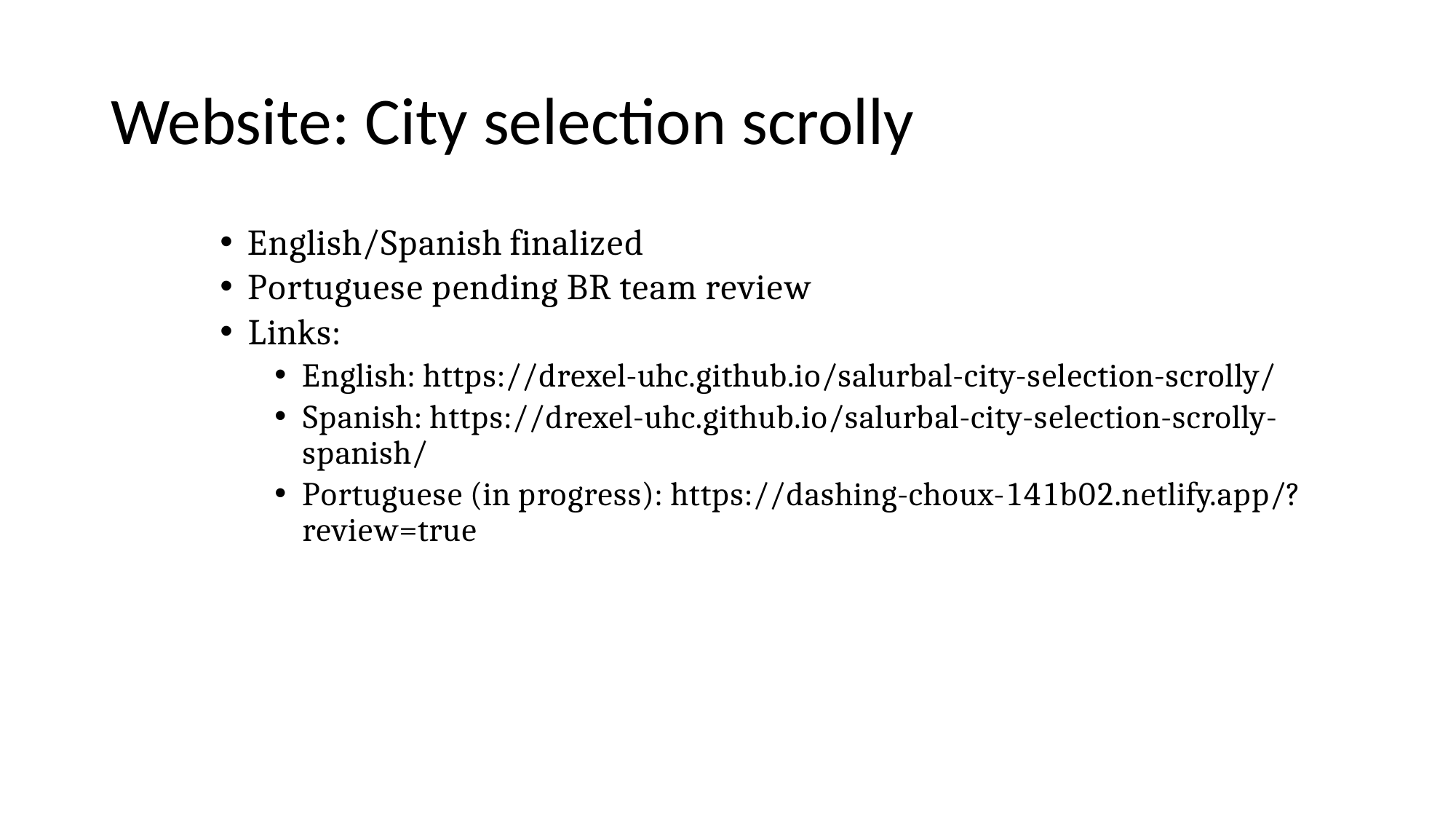

# Website: City selection scrolly
English/Spanish finalized
Portuguese pending BR team review
Links:
English: https://drexel-uhc.github.io/salurbal-city-selection-scrolly/
Spanish: https://drexel-uhc.github.io/salurbal-city-selection-scrolly-spanish/
Portuguese (in progress): https://dashing-choux-141b02.netlify.app/?review=true